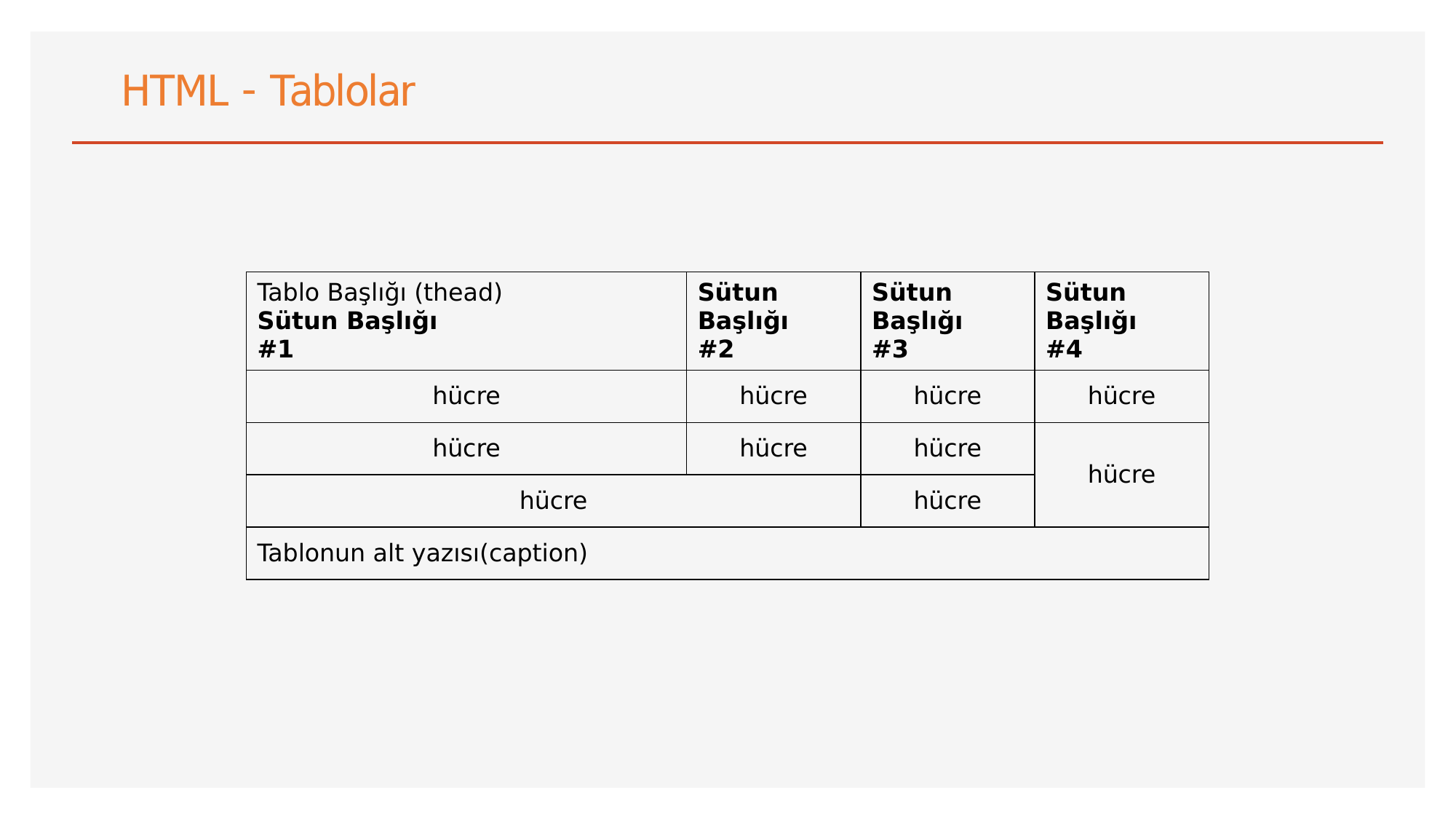

HTML - Tablolar
| Tablo Başlığı (thead) Sütun Başlığı #1 | Sütun Başlığı #2 | Sütun Başlığı #3 | Sütun Başlığı #4 |
| --- | --- | --- | --- |
| hücre | hücre | hücre | hücre |
| hücre | hücre | hücre | hücre |
| hücre |  | hücre |  |
| Tablonun alt yazısı(caption) |  |  |  |